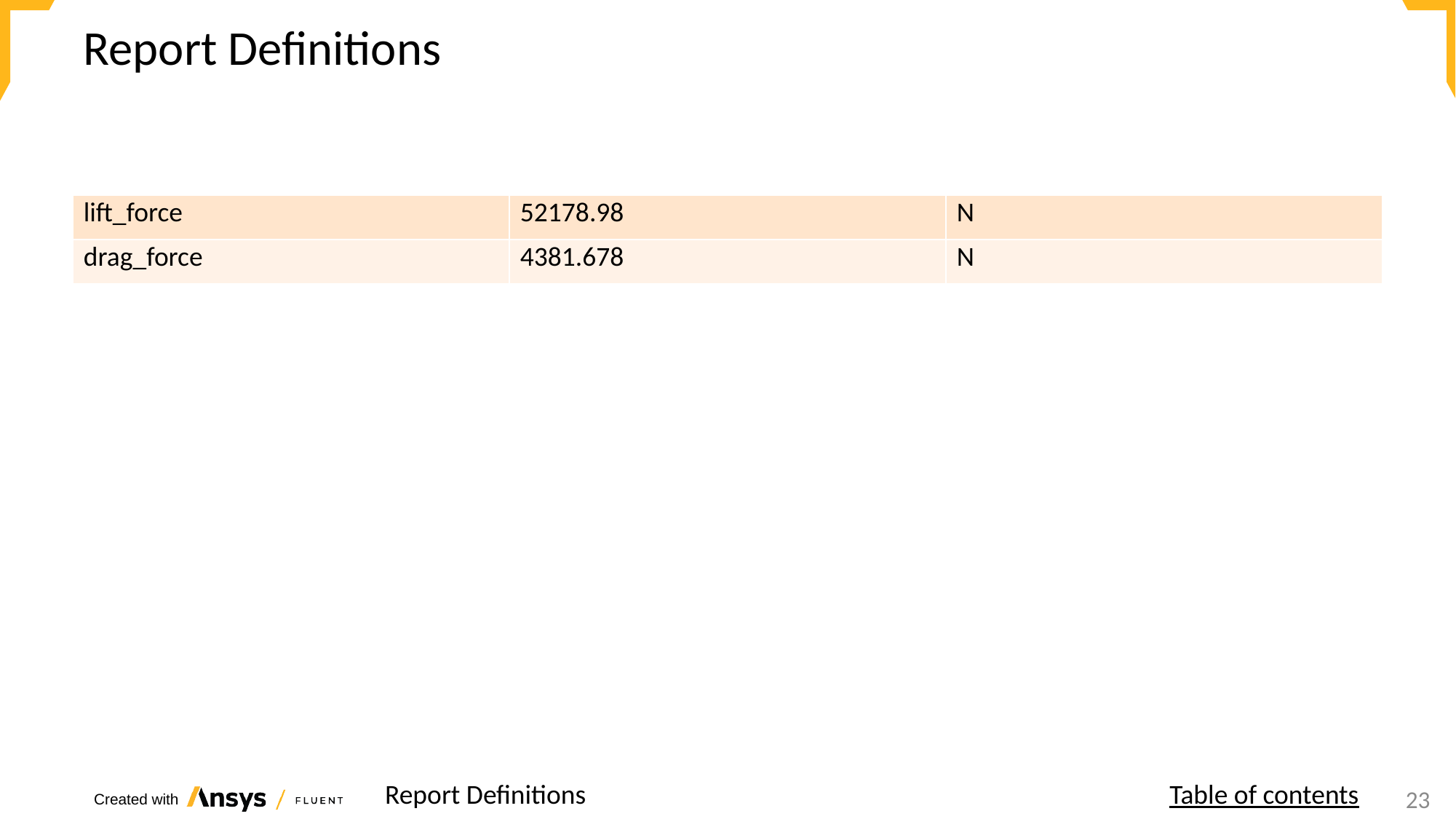

# Report Definitions

| lift\_force | 52178.98 | N |
| --- | --- | --- |
| drag\_force | 4381.678 | N |
Report Definitions
Table of contents
23